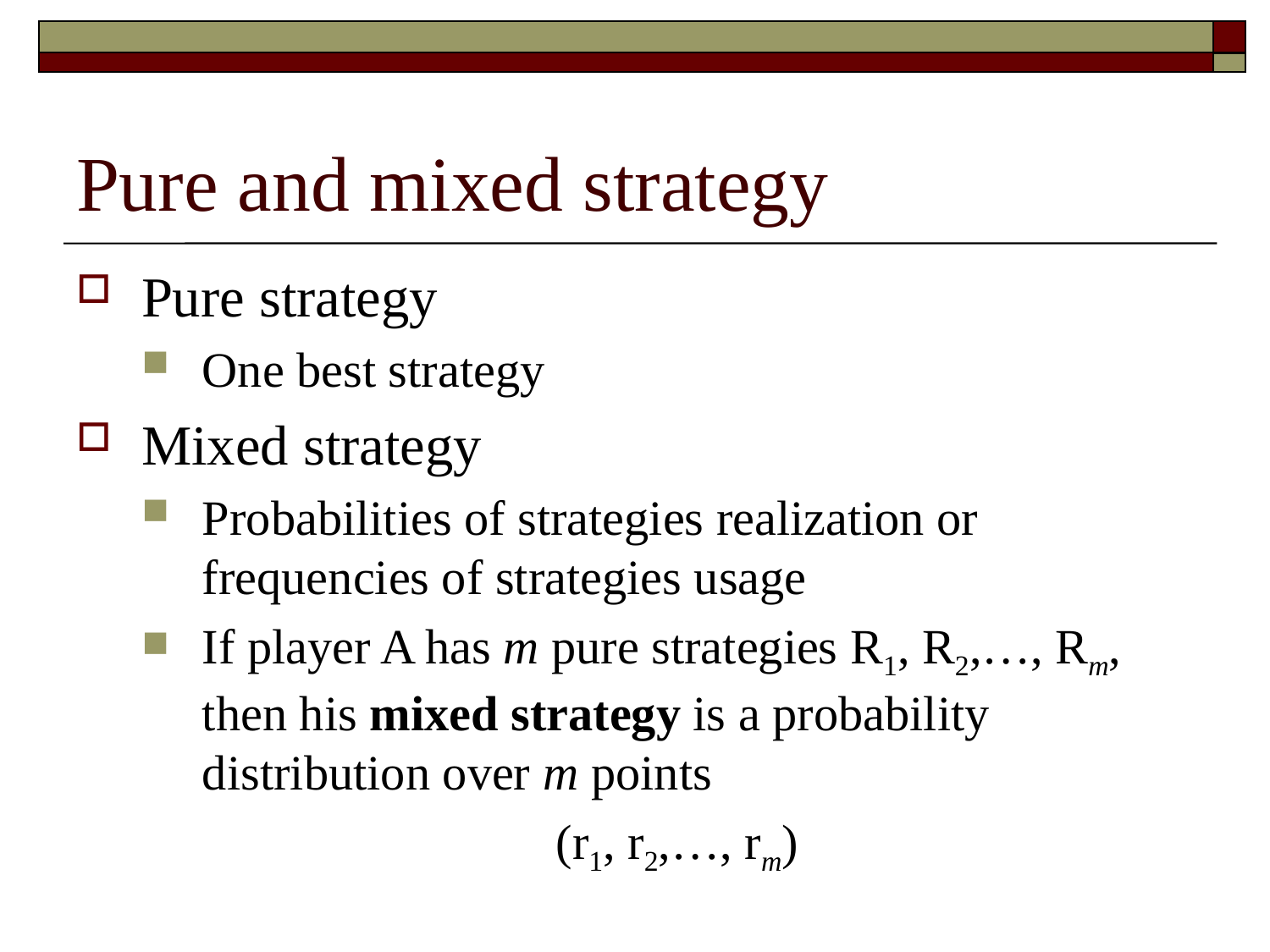

# Pure and mixed strategy
Pure strategy
One best strategy
Mixed strategy
Probabilities of strategies realization or frequencies of strategies usage
If player A has m pure strategies R1, R2,…, Rm, then his mixed strategy is a probability distribution over m points
(r1, r2,…, rm)